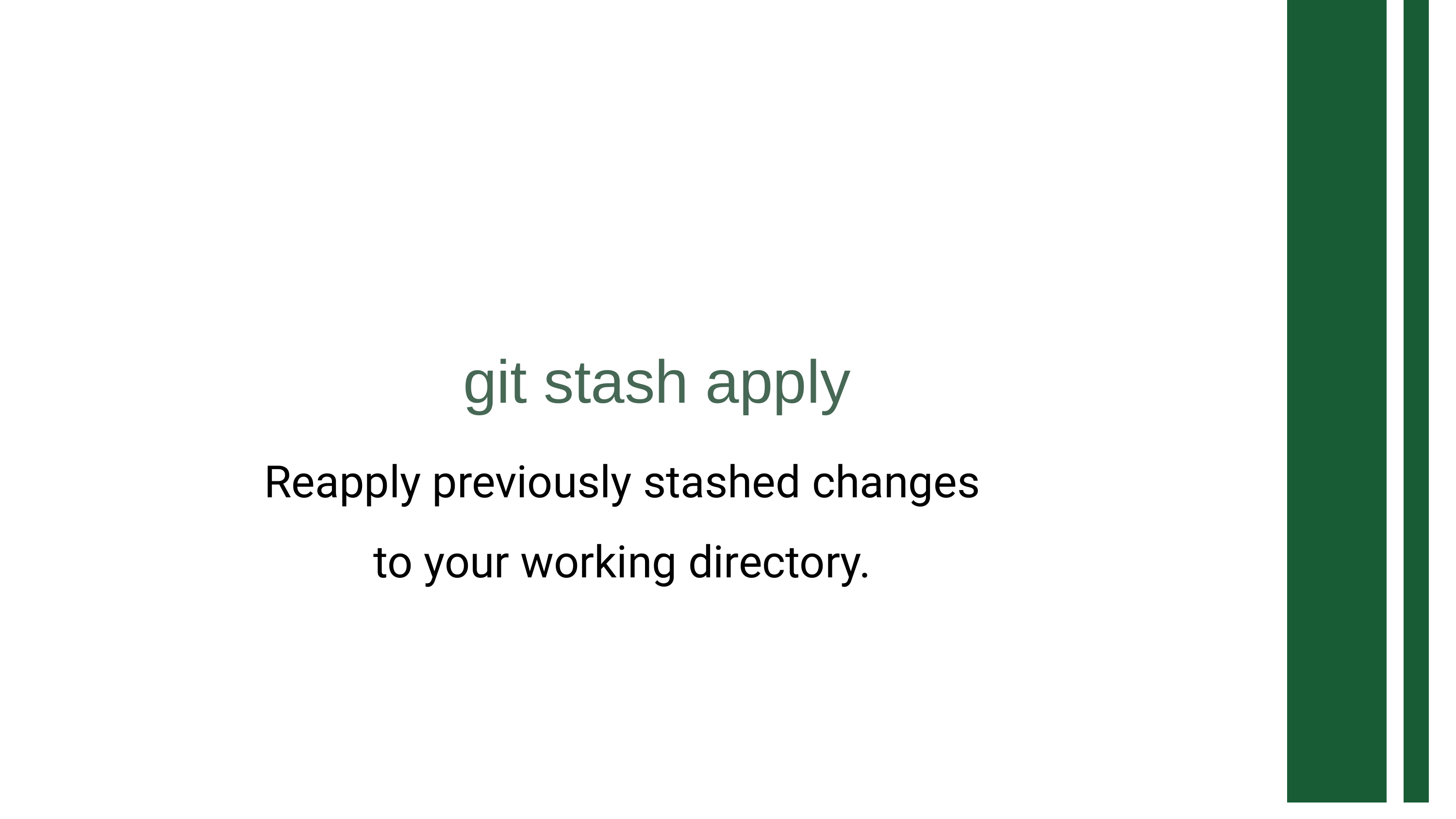

git stash apply
Reapply previously stashed changes to your working directory.